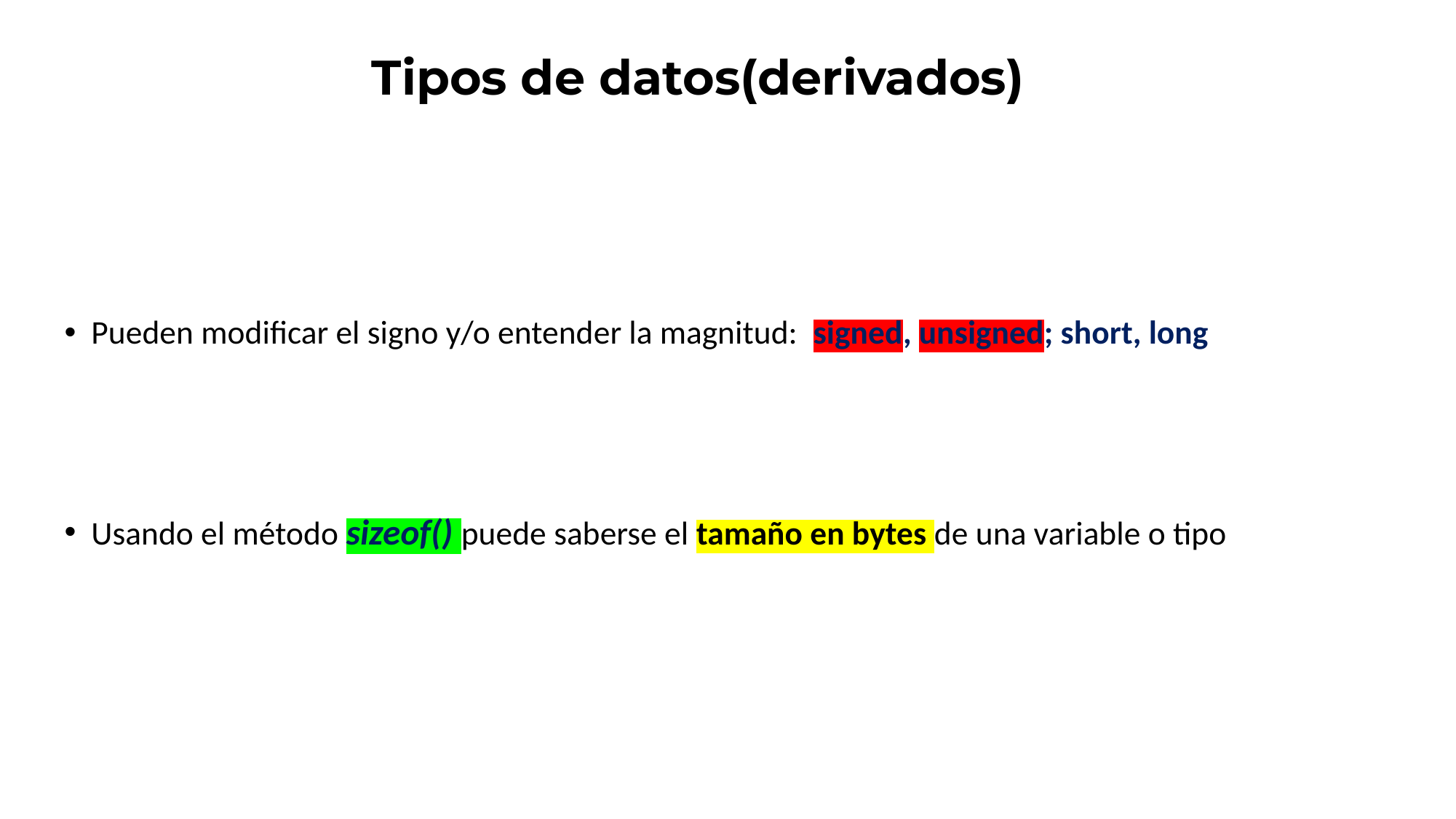

# Tipos de datos(derivados)

Pueden modificar el signo y/o entender la magnitud:  signed, unsigned; short, long

Usando el método sizeof() puede saberse el tamaño en bytes de una variable o tipo